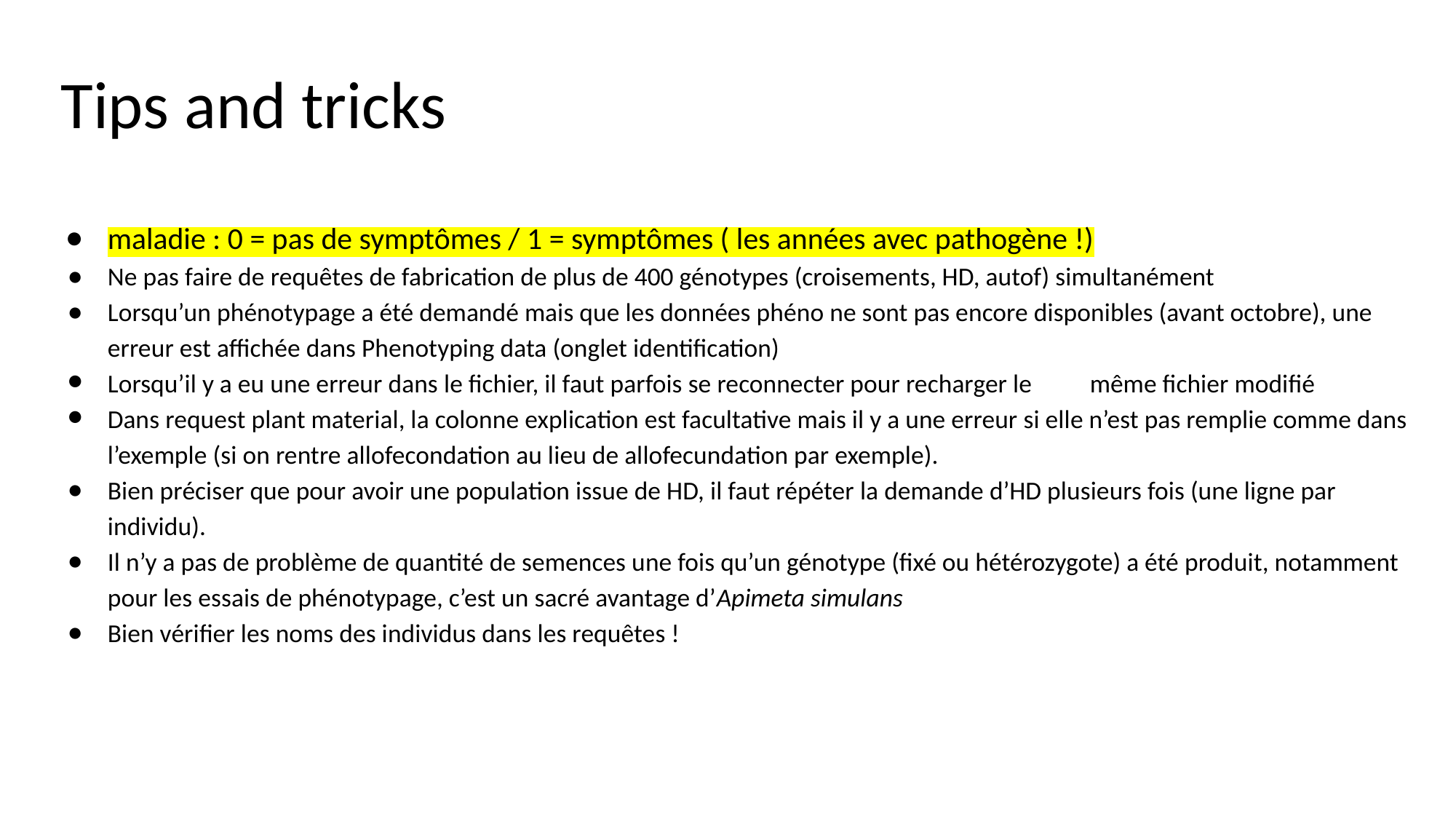

# Tips and tricks

maladie : 0 = pas de symptômes / 1 = symptômes ( les années avec pathogène !)
Ne pas faire de requêtes de fabrication de plus de 400 génotypes (croisements, HD, autof) simultanément
Lorsqu’un phénotypage a été demandé mais que les données phéno ne sont pas encore disponibles (avant octobre), une erreur est affichée dans Phenotyping data (onglet identification)
Lorsqu’il y a eu une erreur dans le fichier, il faut parfois se reconnecter pour recharger le 	même fichier modifié
Dans request plant material, la colonne explication est facultative mais il y a une erreur si elle n’est pas remplie comme dans l’exemple (si on rentre allofecondation au lieu de allofecundation par exemple).
Bien préciser que pour avoir une population issue de HD, il faut répéter la demande d’HD plusieurs fois (une ligne par individu).
Il n’y a pas de problème de quantité de semences une fois qu’un génotype (fixé ou hétérozygote) a été produit, notamment pour les essais de phénotypage, c’est un sacré avantage d’Apimeta simulans
Bien vérifier les noms des individus dans les requêtes !